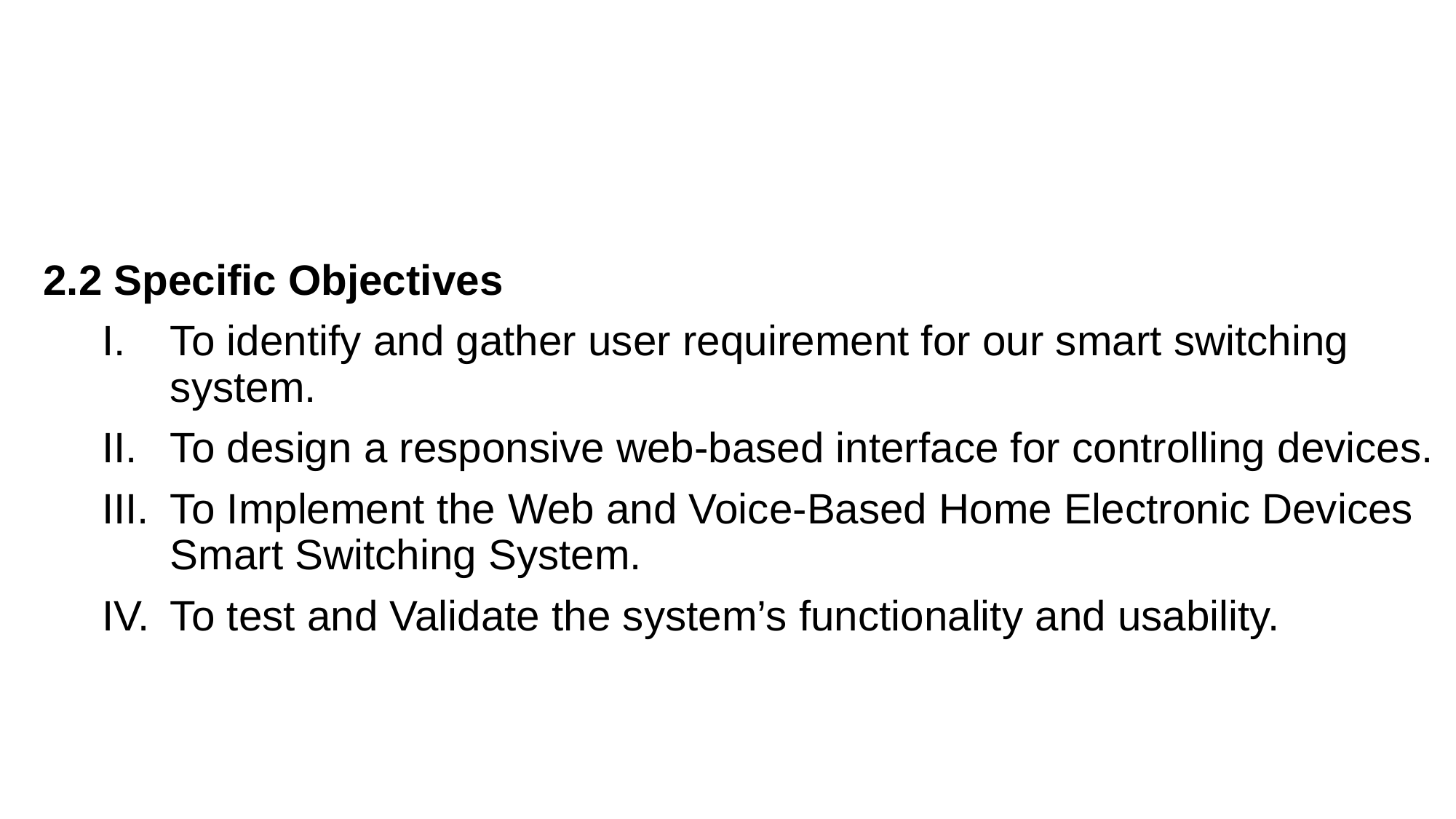

#
2.2 Specific Objectives
To identify and gather user requirement for our smart switching system.
To design a responsive web-based interface for controlling devices.
To Implement the Web and Voice-Based Home Electronic Devices Smart Switching System.
To test and Validate the system’s functionality and usability.